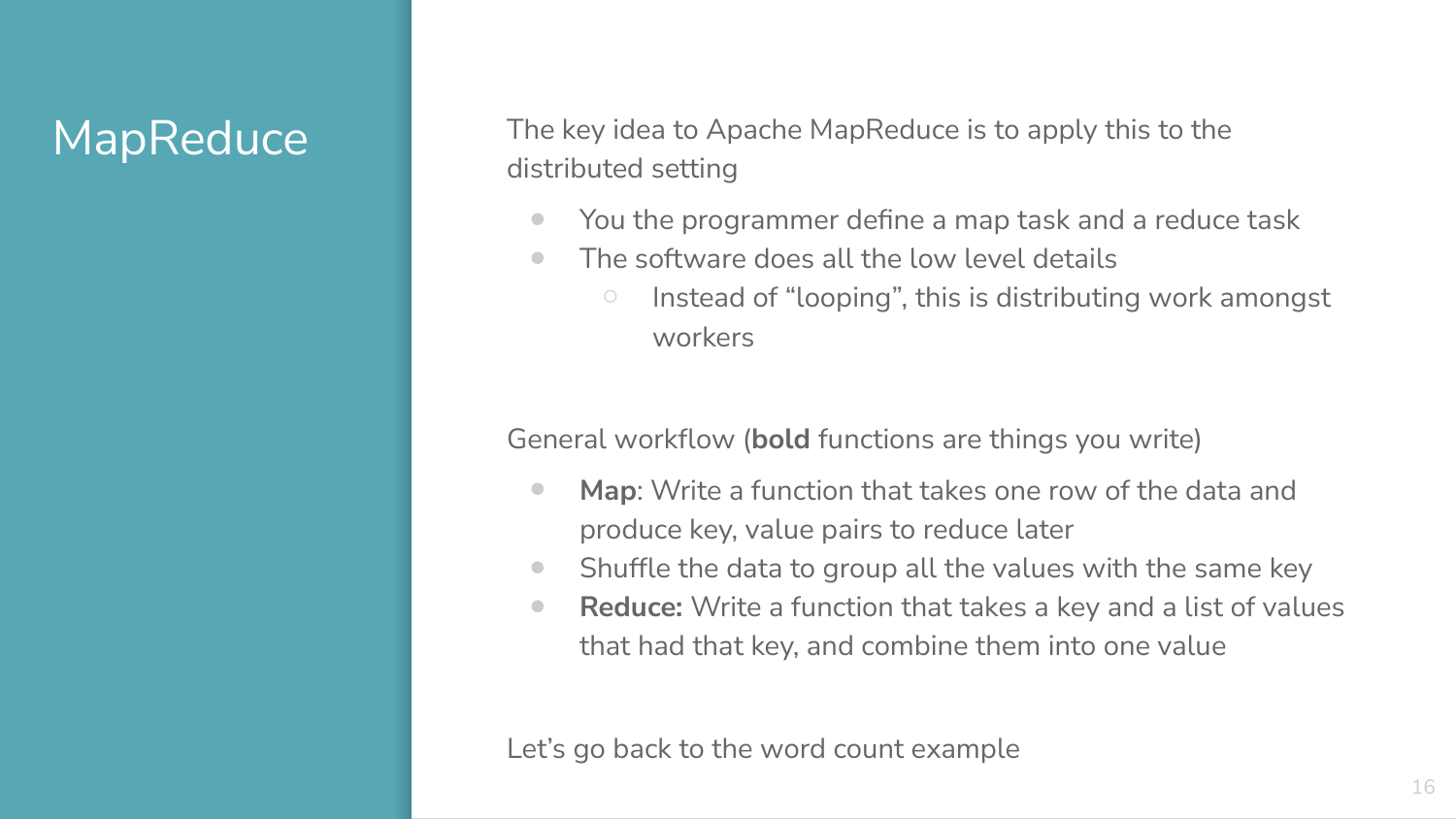

# MapReduce
The key idea to Apache MapReduce is to apply this to the distributed setting
You the programmer define a map task and a reduce task
The software does all the low level details
Instead of “looping”, this is distributing work amongst workers

General workflow (bold functions are things you write)
Map: Write a function that takes one row of the data and produce key, value pairs to reduce later
Shuffle the data to group all the values with the same key
Reduce: Write a function that takes a key and a list of values that had that key, and combine them into one value

Let’s go back to the word count example

16